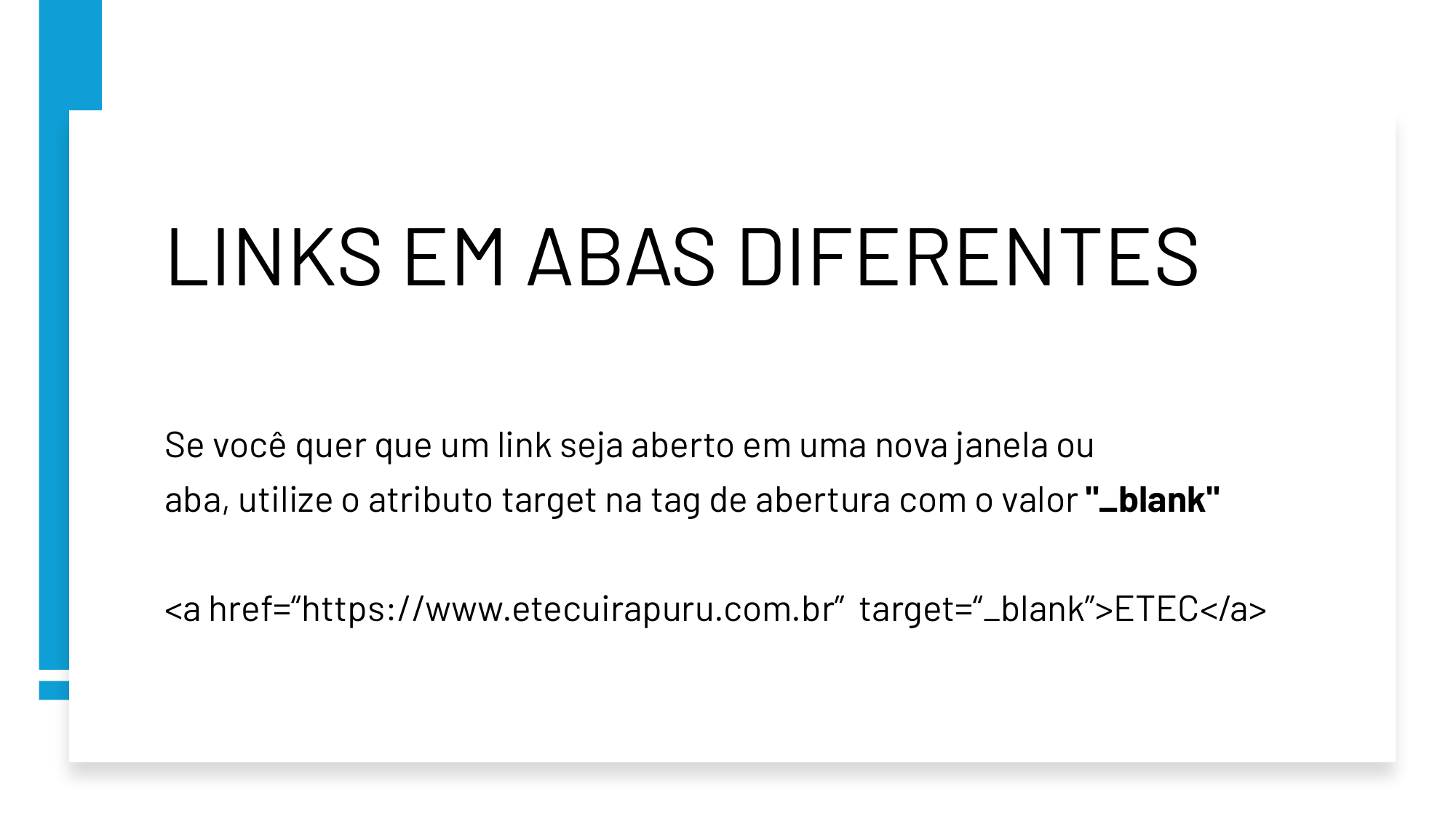

# LINKS EM ABAS DIFERENTES

Se você quer que um link seja aberto em uma nova janela ou
aba, utilize o atributo target na tag de abertura com o valor "_blank"

<a href=“https://www.etecuirapuru.com.br”  target=“_blank”>ETEC</a>